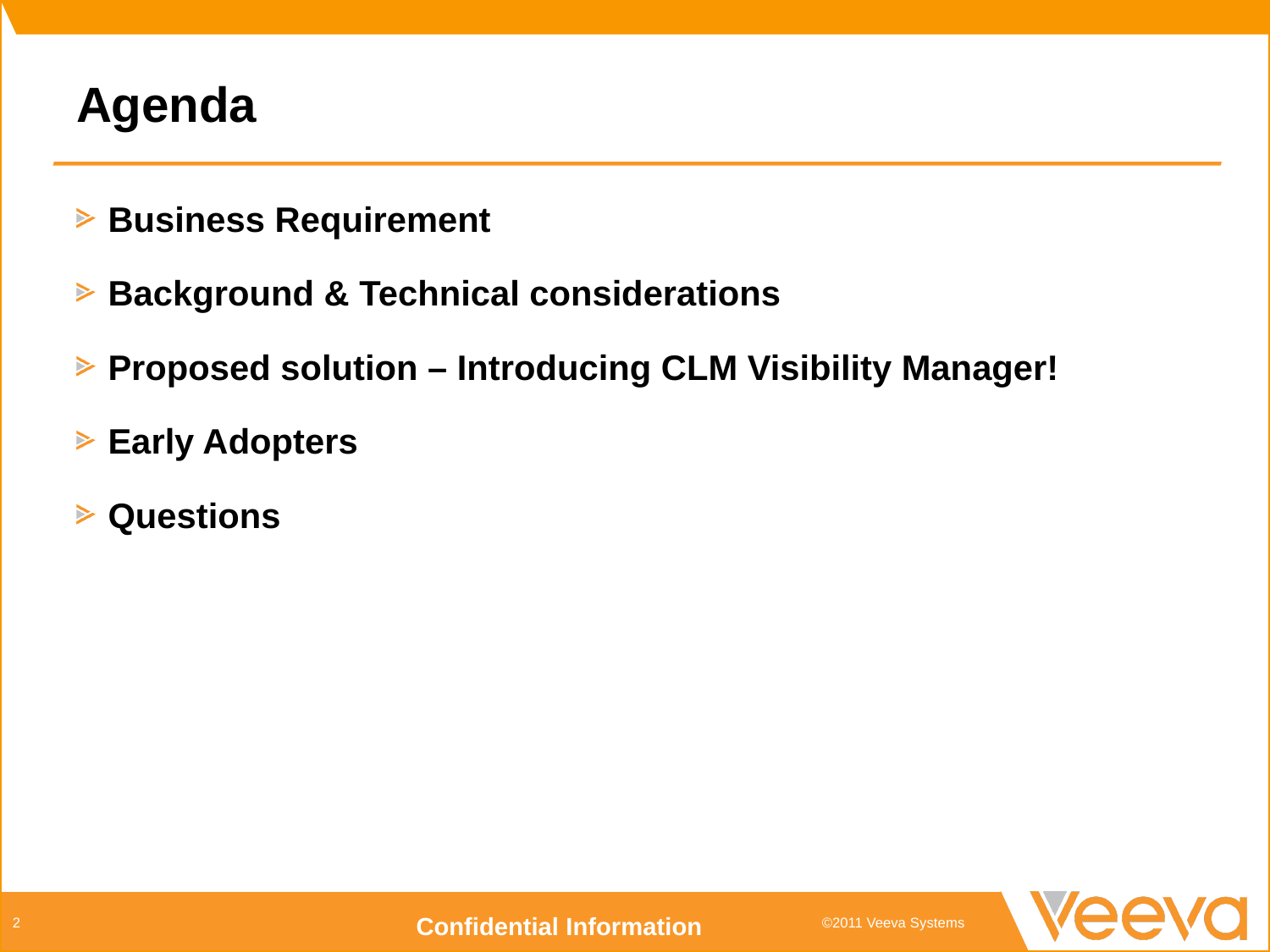

# Agenda
Business Requirement
Background & Technical considerations
Proposed solution – Introducing CLM Visibility Manager!
Early Adopters
Questions